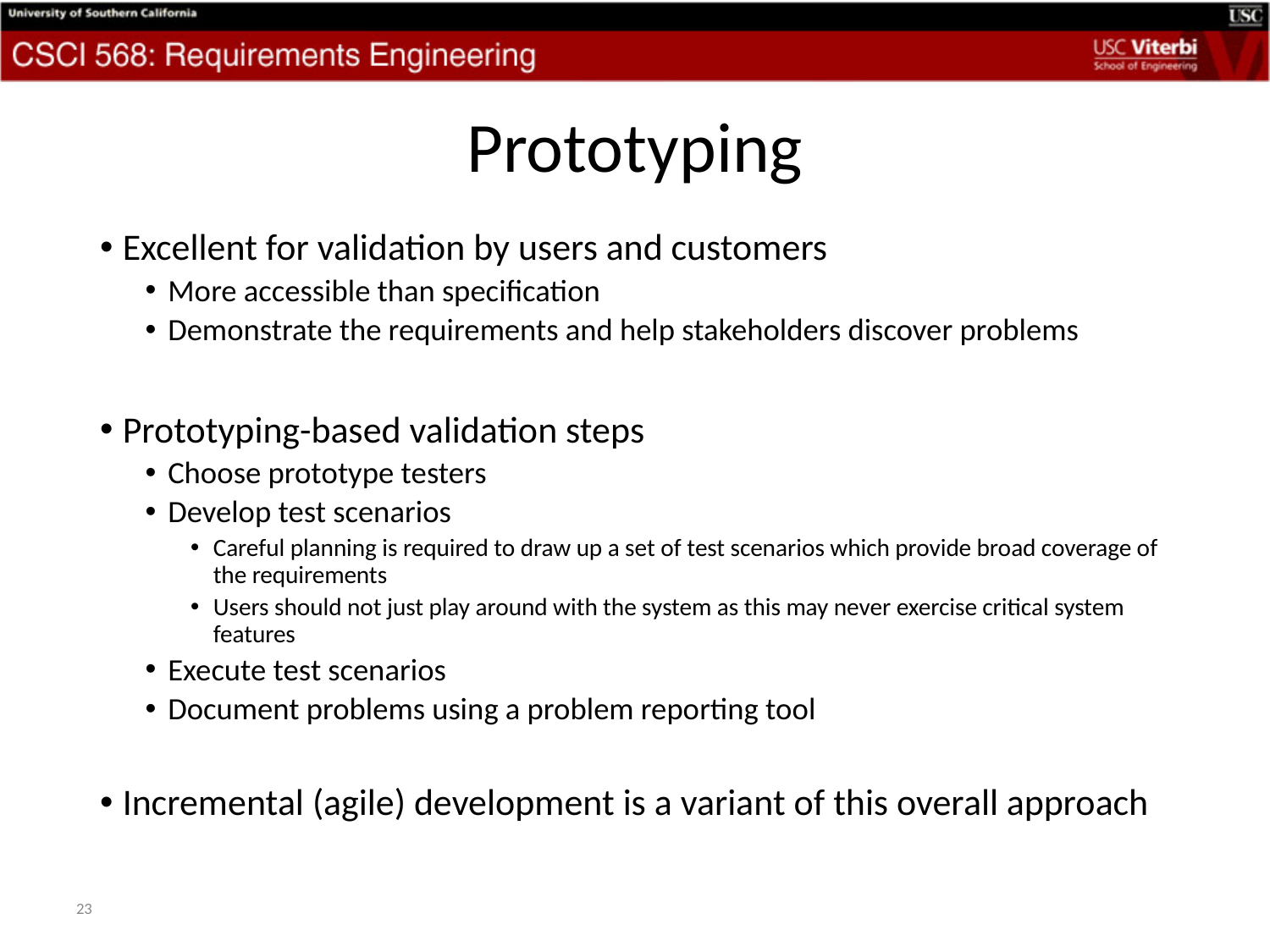

# Prototyping
Excellent for validation by users and customers
More accessible than specification
Demonstrate the requirements and help stakeholders discover problems

Prototyping-based validation steps
Choose prototype testers
Develop test scenarios
Careful planning is required to draw up a set of test scenarios which provide broad coverage of the requirements
Users should not just play around with the system as this may never exercise critical system features
Execute test scenarios
Document problems using a problem reporting tool

Incremental (agile) development is a variant of this overall approach
23